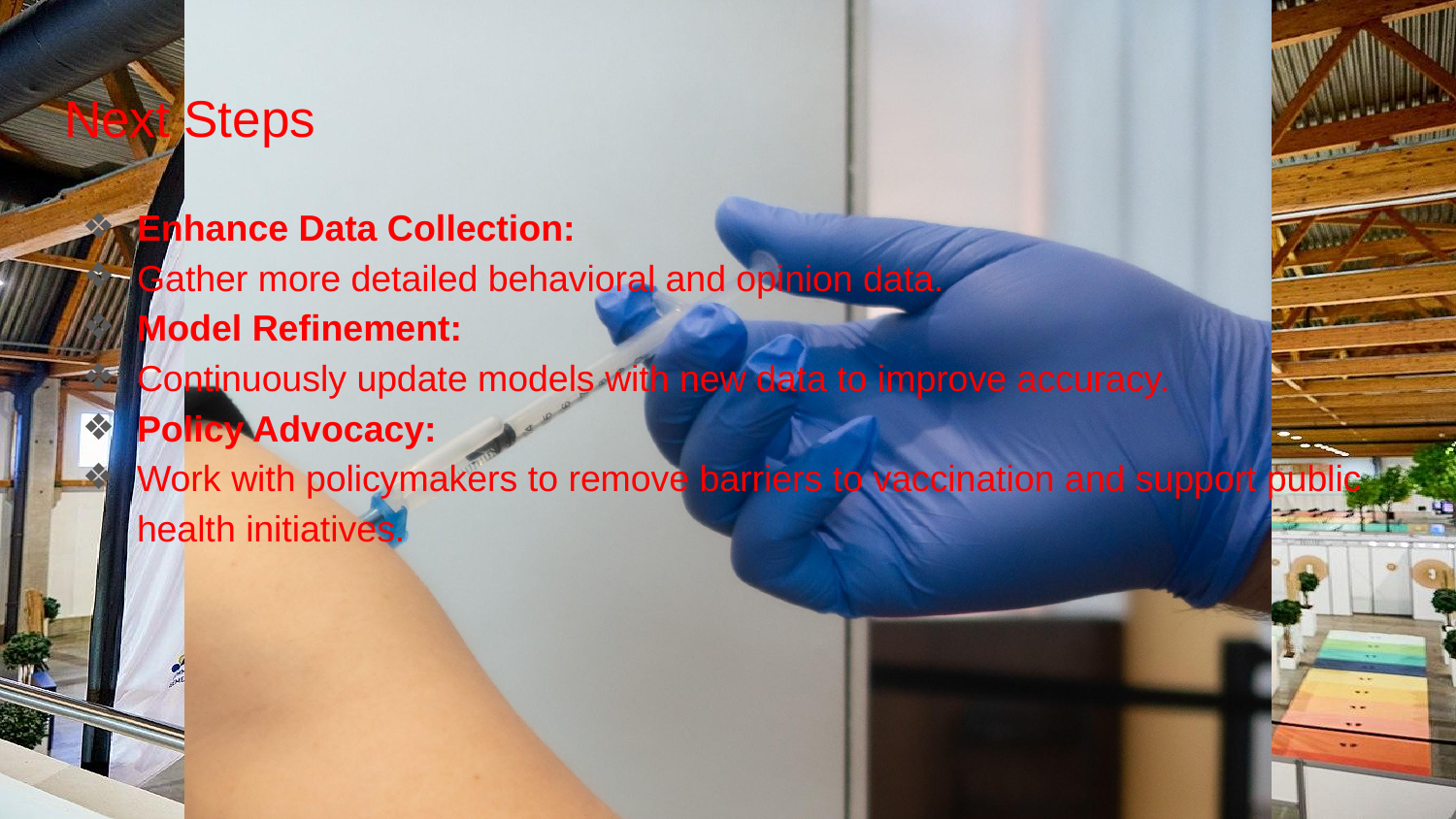

# Next Steps
Enhance Data Collection:
Gather more detailed behavioral and opinion data.
Model Refinement:
Continuously update models with new data to improve accuracy.
Policy Advocacy:
Work with policymakers to remove barriers to vaccination and support public health initiatives.